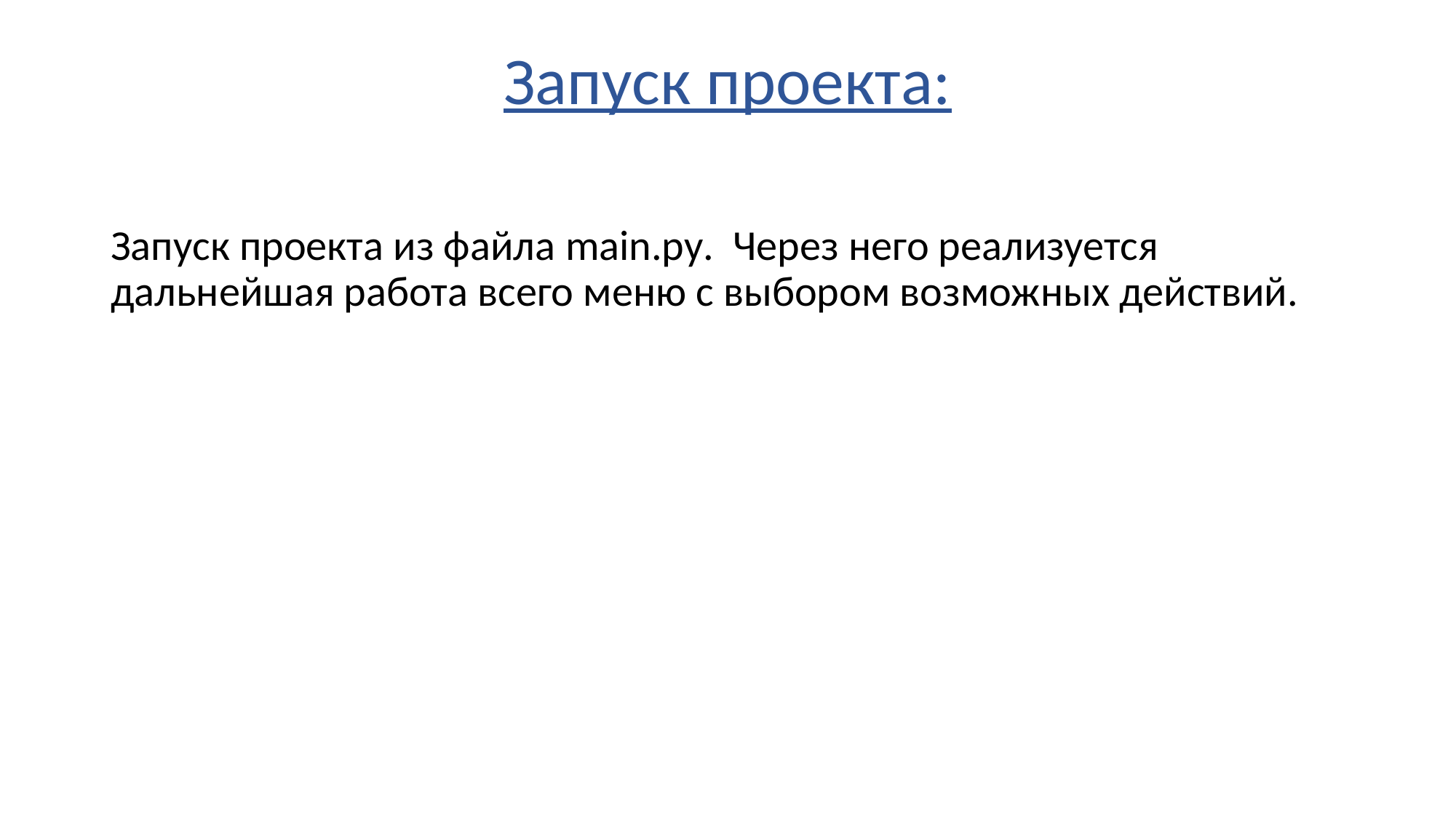

# Запуск проекта:
Запуск проекта из файла main.py.  Через него реализуется дальнейшая работа всего меню с выбором возможных действий.